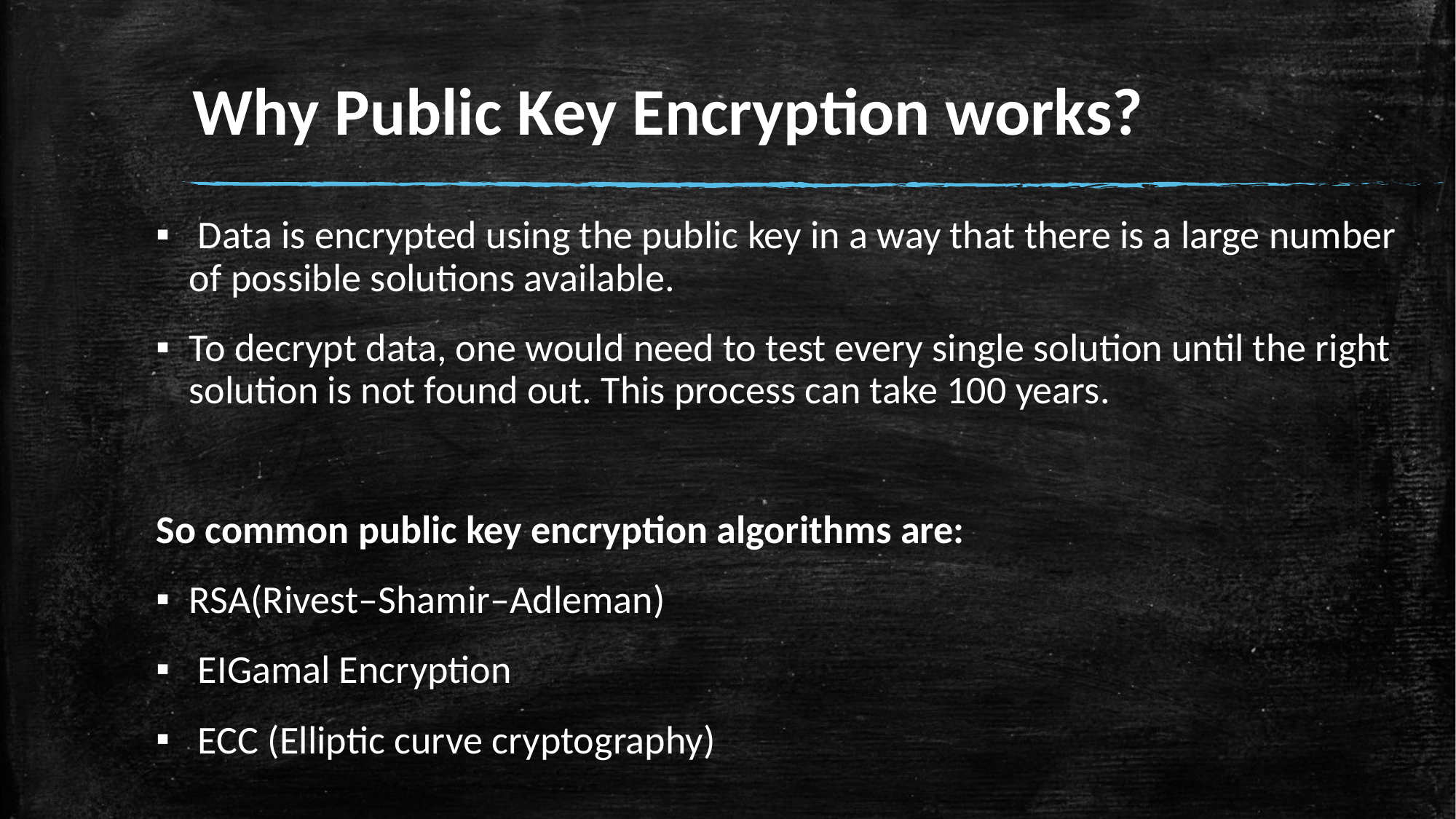

# Why Public Key Encryption works?
 Data is encrypted using the public key in a way that there is a large number of possible solutions available.
To decrypt data, one would need to test every single solution until the right solution is not found out. This process can take 100 years.

So common public key encryption algorithms are:
RSA(Rivest–Shamir–Adleman)
 EIGamal Encryption
 ECC (Elliptic curve cryptography)